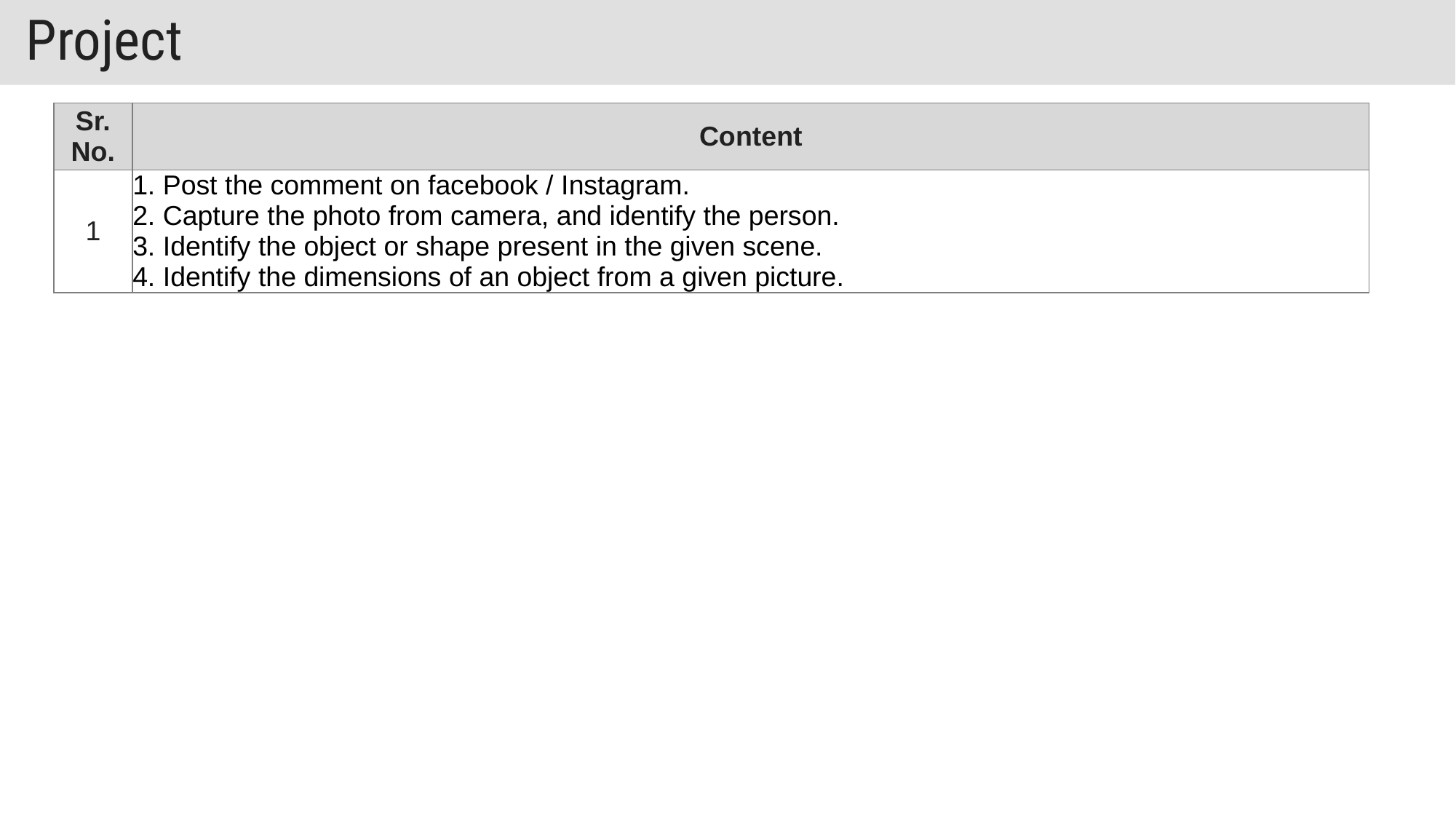

Project
| Sr. No. | Content |
| --- | --- |
| 1 | 1. Post the comment on facebook / Instagram. 2. Capture the photo from camera, and identify the person. 3. Identify the object or shape present in the given scene. 4. Identify the dimensions of an object from a given picture. |